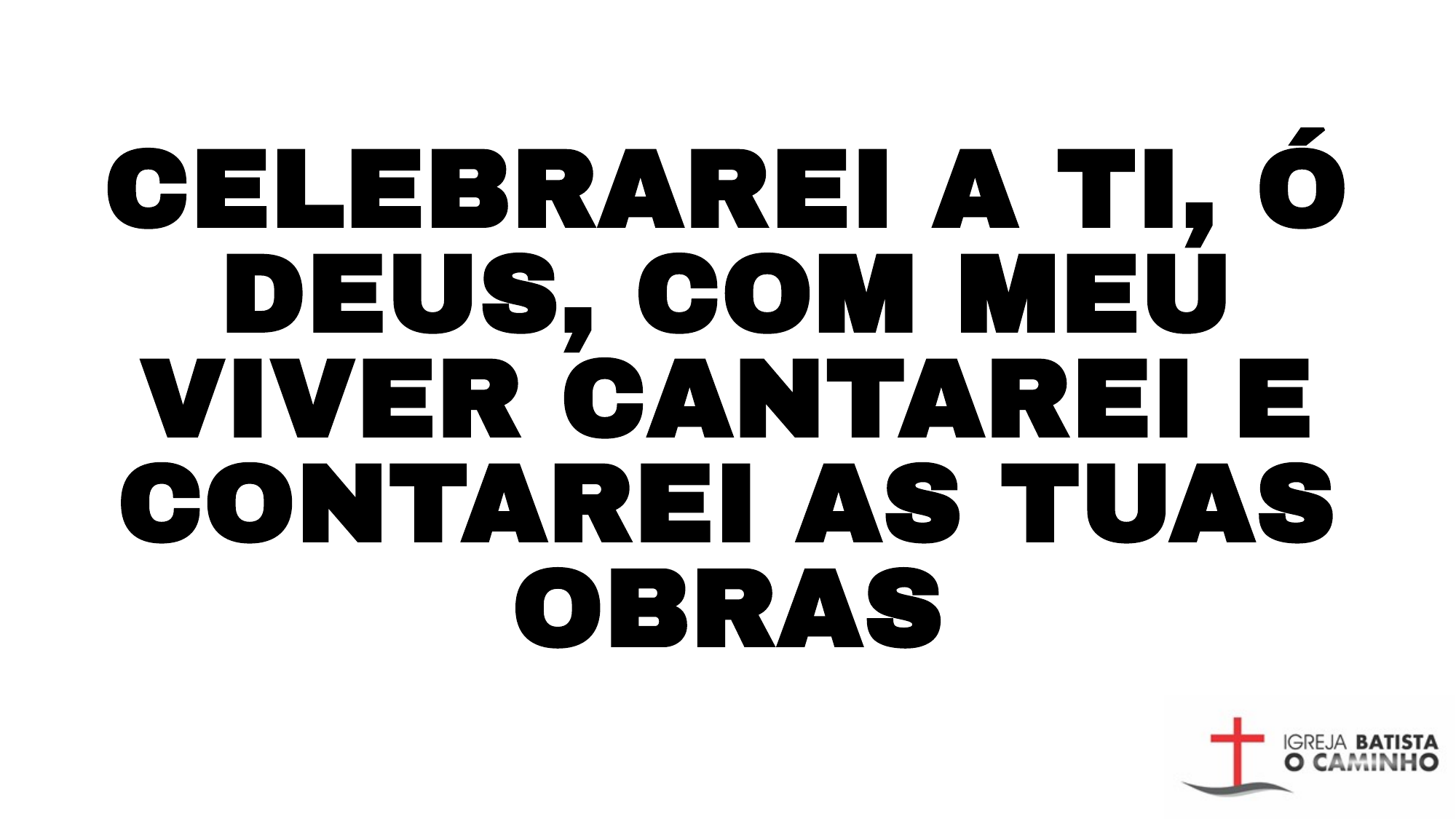

# CELEBRAREI A TI, Ó DEUS, COM MEU VIVER CANTAREI E CONTAREI AS TUAS OBRAS